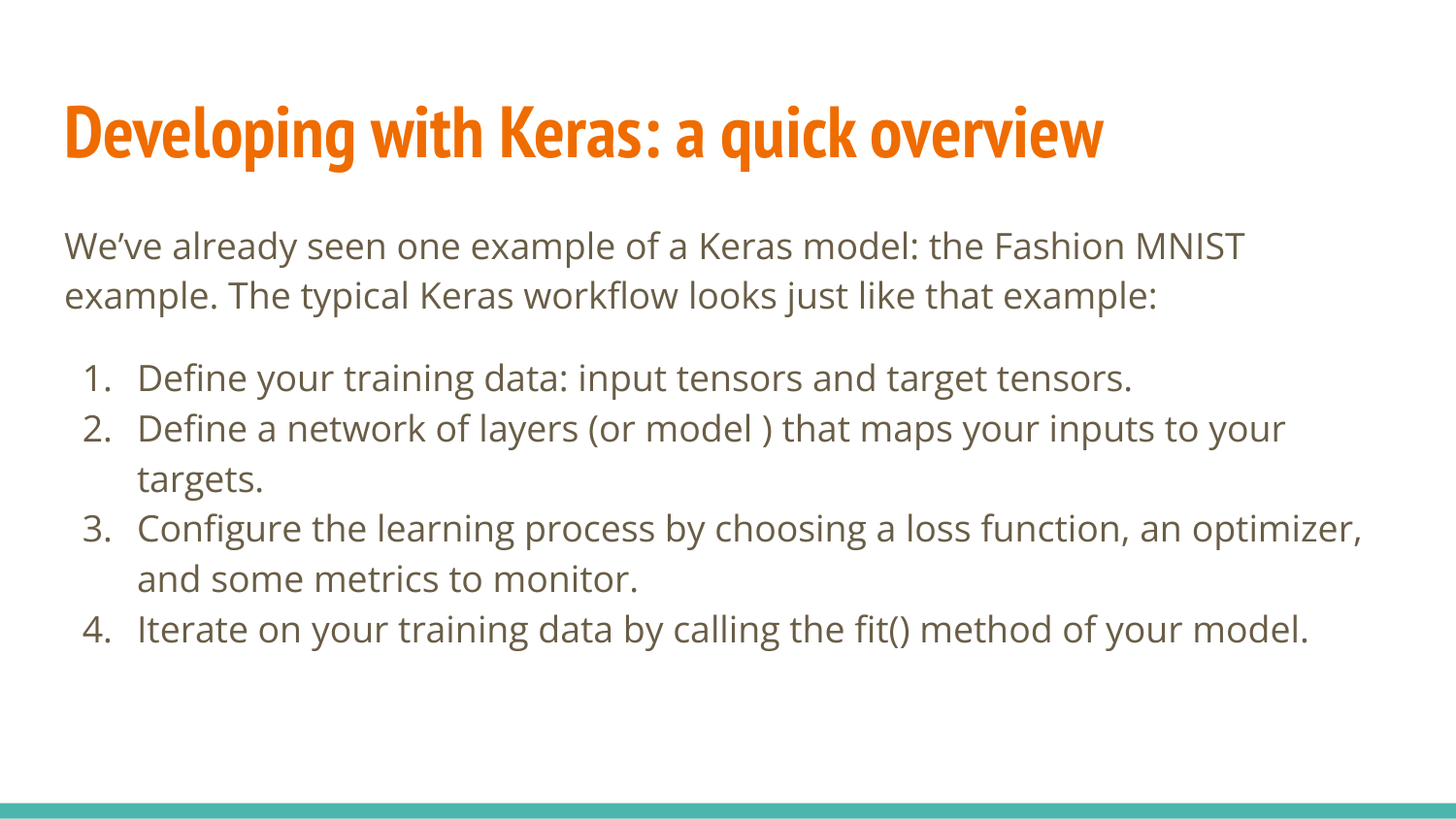

# Developing with Keras: a quick overview
We’ve already seen one example of a Keras model: the Fashion MNIST example. The typical Keras workflow looks just like that example:
Define your training data: input tensors and target tensors.
Define a network of layers (or model ) that maps your inputs to your targets.
Configure the learning process by choosing a loss function, an optimizer, and some metrics to monitor.
Iterate on your training data by calling the fit() method of your model.